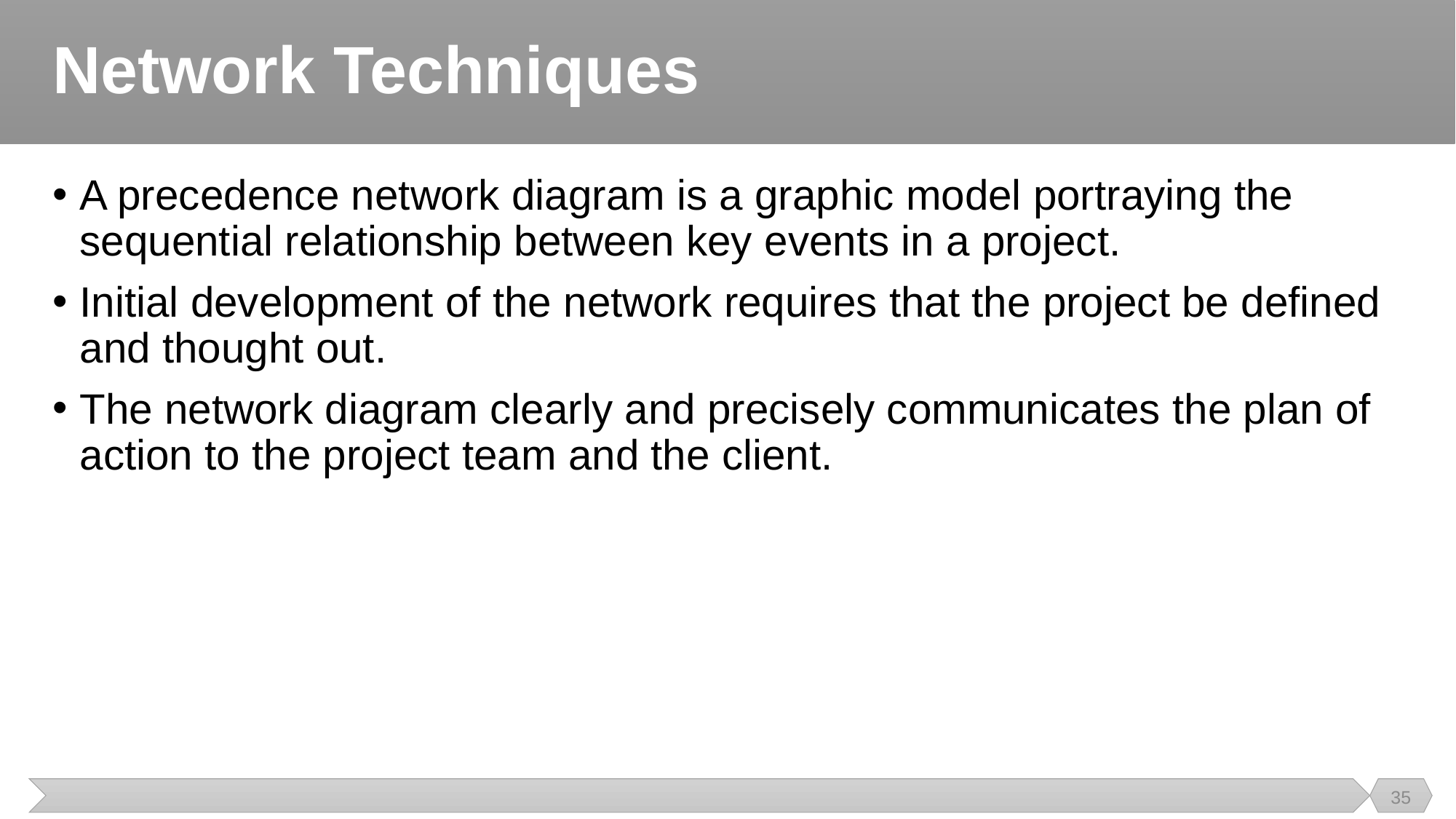

# Network Techniques
A precedence network diagram is a graphic model portraying the sequential relationship between key events in a project.
Initial development of the network requires that the project be defined and thought out.
The network diagram clearly and precisely communicates the plan of action to the project team and the client.
35